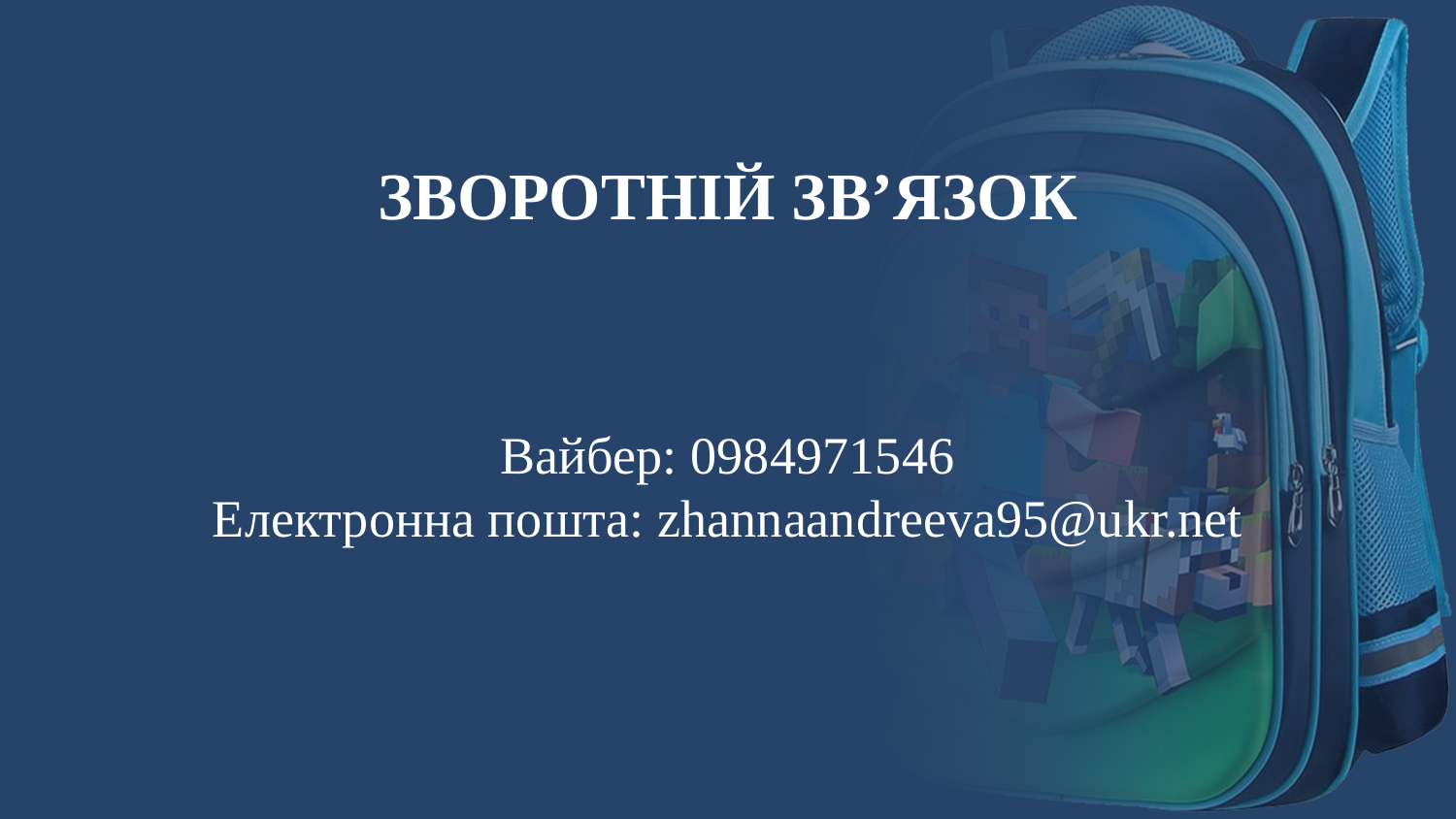

ЗВОРОТНІЙ ЗВ’ЯЗОК

Вайбер: 0984971546
Електронна пошта: zhannaandreeva95@ukr.net